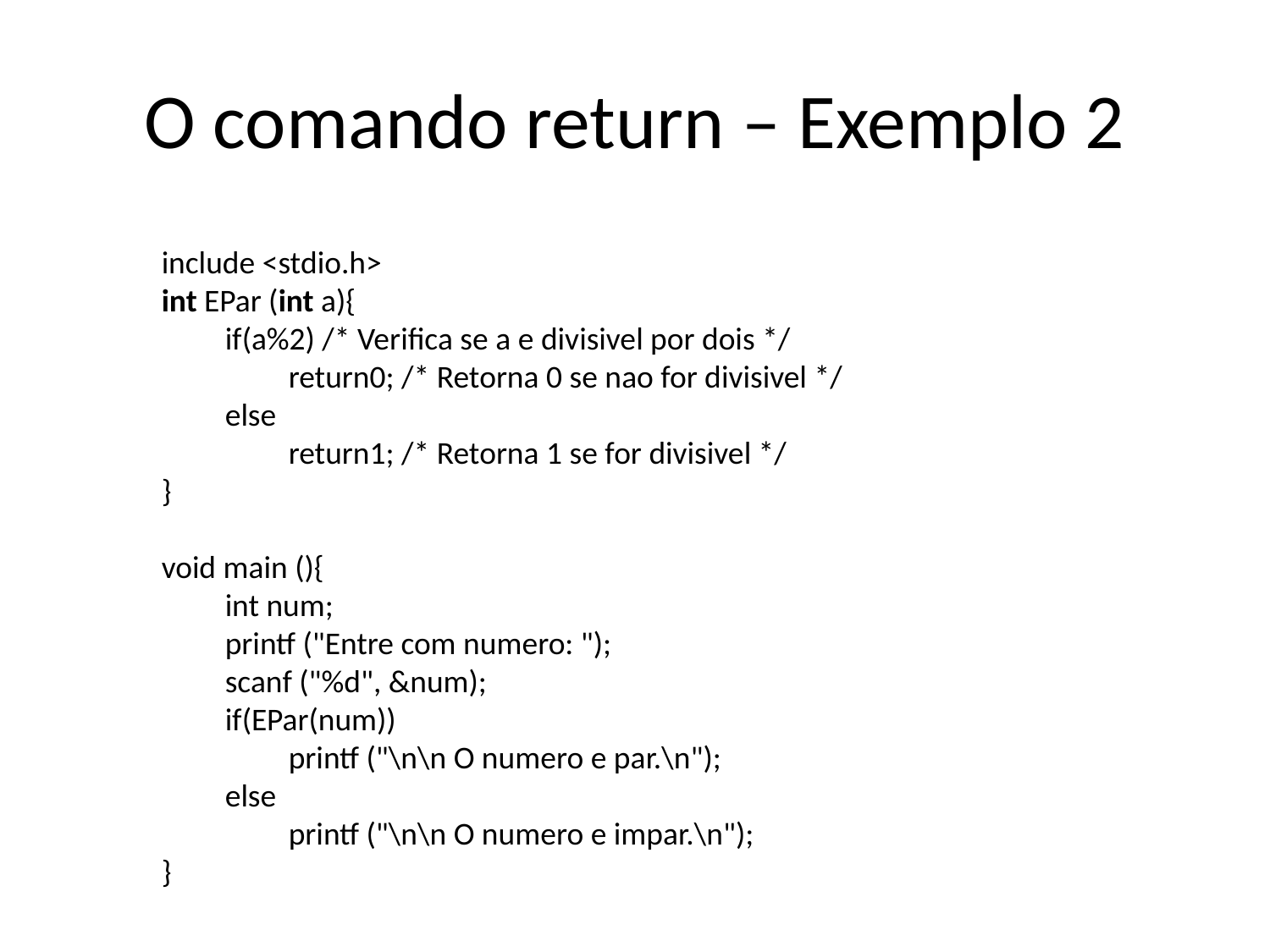

# O comando return – Exemplo 2
include <stdio.h>
int EPar (int a){
if(a%2) /* Verifica se a e divisivel por dois */
return0; /* Retorna 0 se nao for divisivel */
else
return1; /* Retorna 1 se for divisivel */
}

void main (){
int num;
printf ("Entre com numero: ");
scanf ("%d", &num);
if(EPar(num))
printf ("\n\n O numero e par.\n");
else
printf ("\n\n O numero e impar.\n");
}